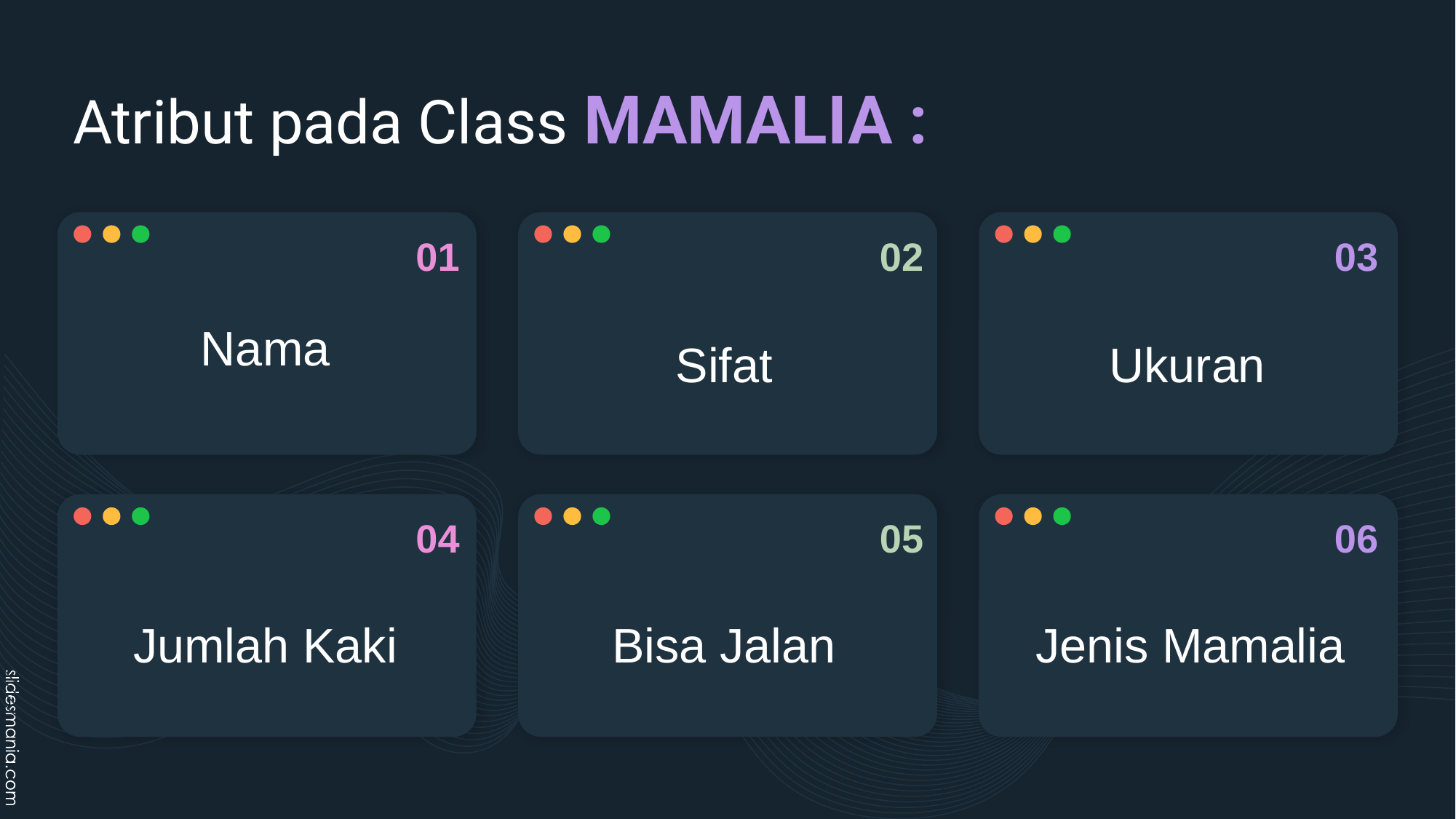

# Atribut pada Class MAMALIA :
01
02
03
Nama

Sifat
Ukuran
04
05
06
Jumlah Kaki
Bisa Jalan
Jenis Mamalia